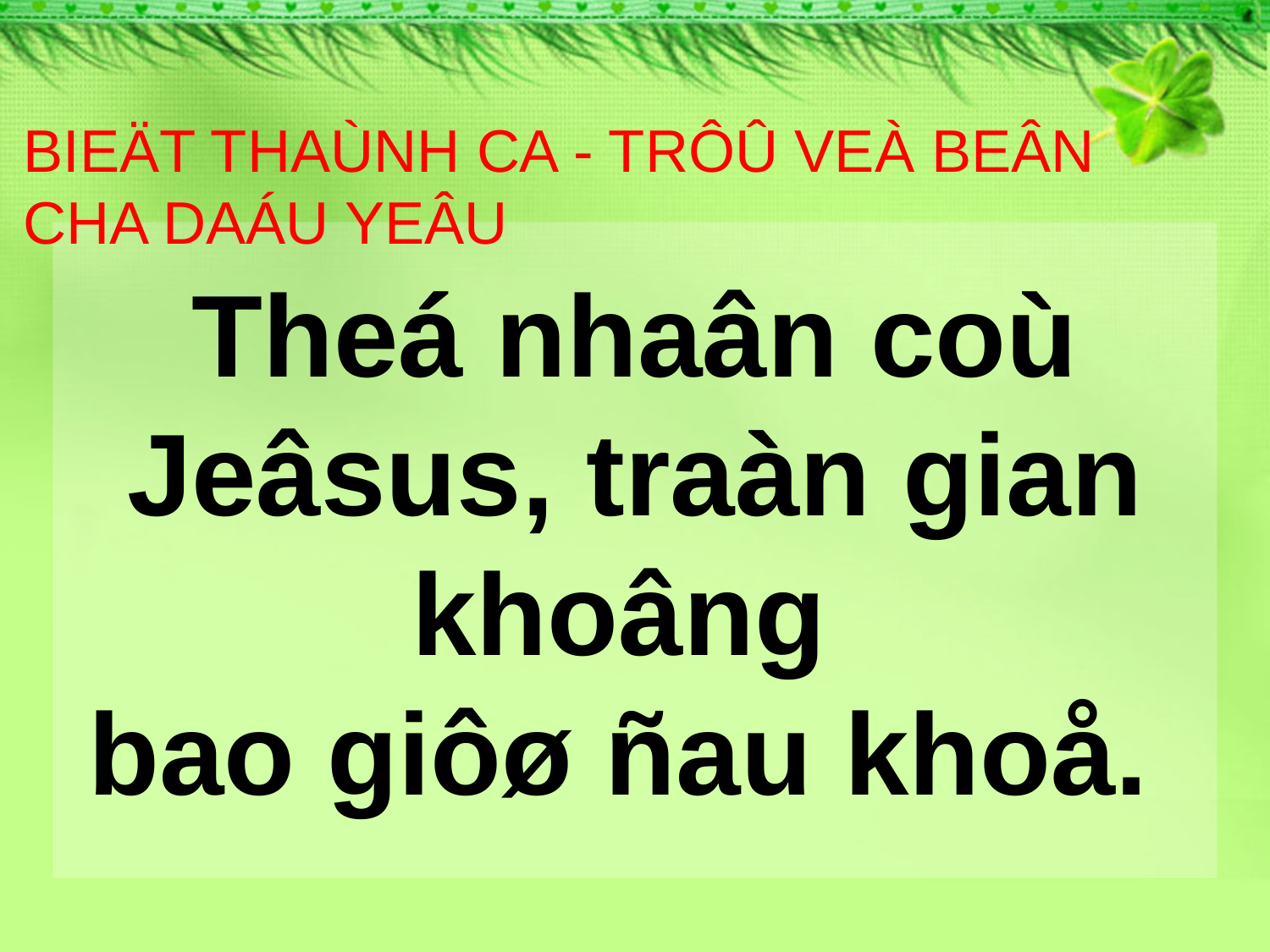

BIEÄT THAÙNH CA - TRÔÛ VEÀ BEÂN CHA DAÁU YEÂU

Theá nhaân coù Jeâsus, traàn gian khoâng
bao giôø ñau khoå.